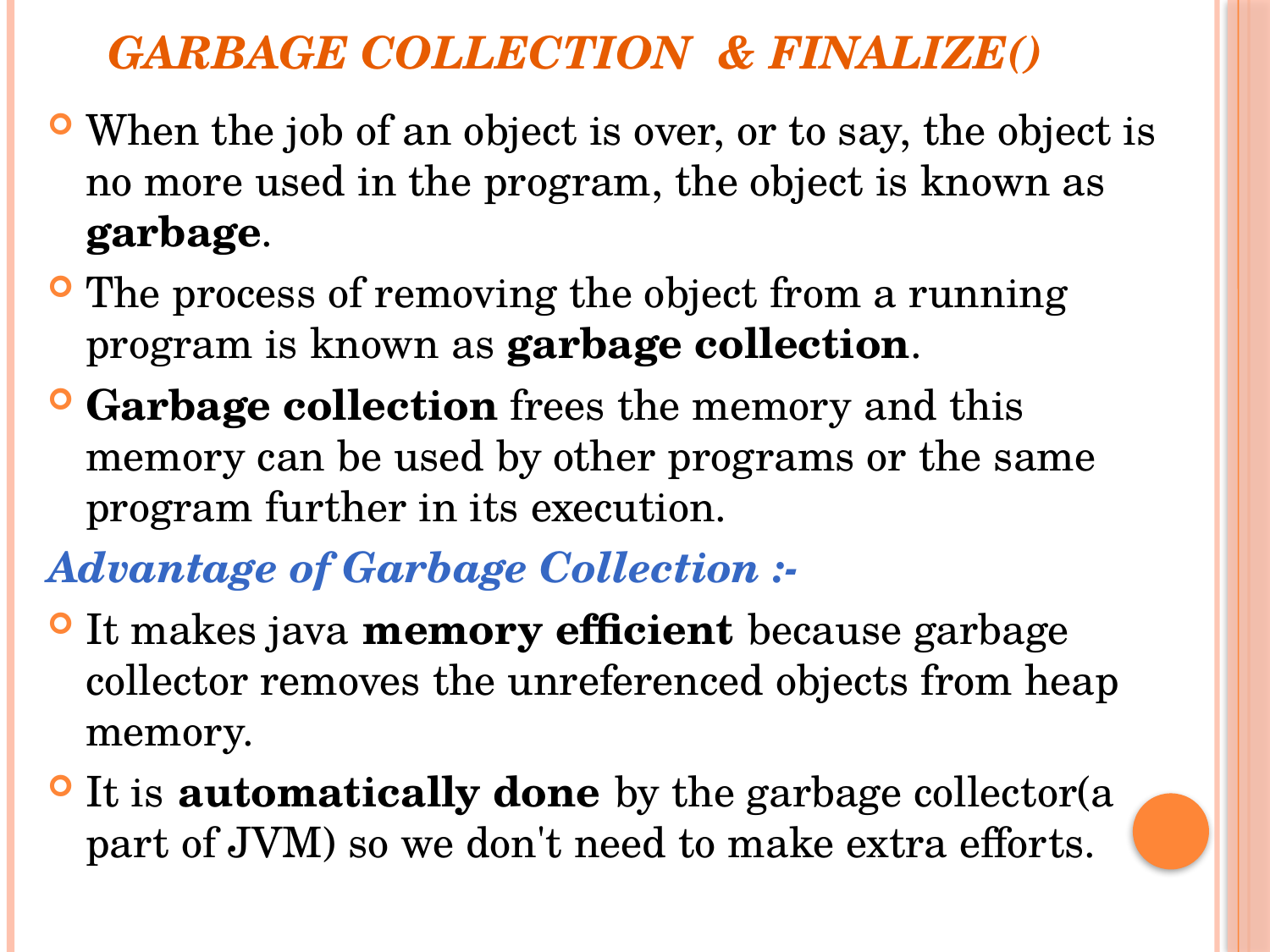

# Garbage Collection  & Finalize()
When the job of an object is over, or to say, the object is no more used in the program, the object is known as garbage.
The process of removing the object from a running program is known as garbage collection.
Garbage collection frees the memory and this memory can be used by other programs or the same program further in its execution.
Advantage of Garbage Collection :-
It makes java memory efficient because garbage collector removes the unreferenced objects from heap memory.
It is automatically done by the garbage collector(a part of JVM) so we don't need to make extra efforts.